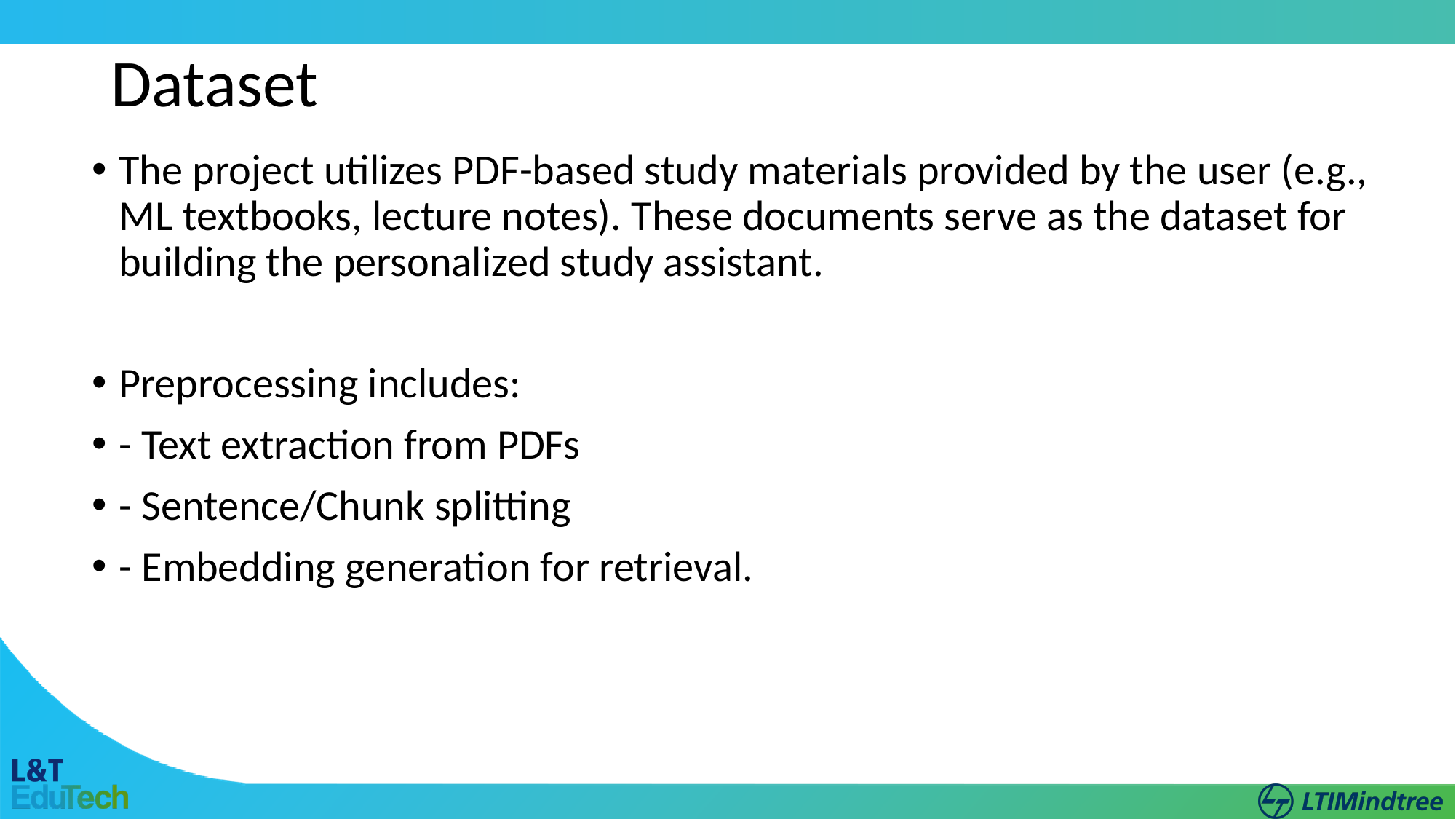

# Dataset
The project utilizes PDF-based study materials provided by the user (e.g., ML textbooks, lecture notes). These documents serve as the dataset for building the personalized study assistant.

Preprocessing includes:
- Text extraction from PDFs
- Sentence/Chunk splitting
- Embedding generation for retrieval.